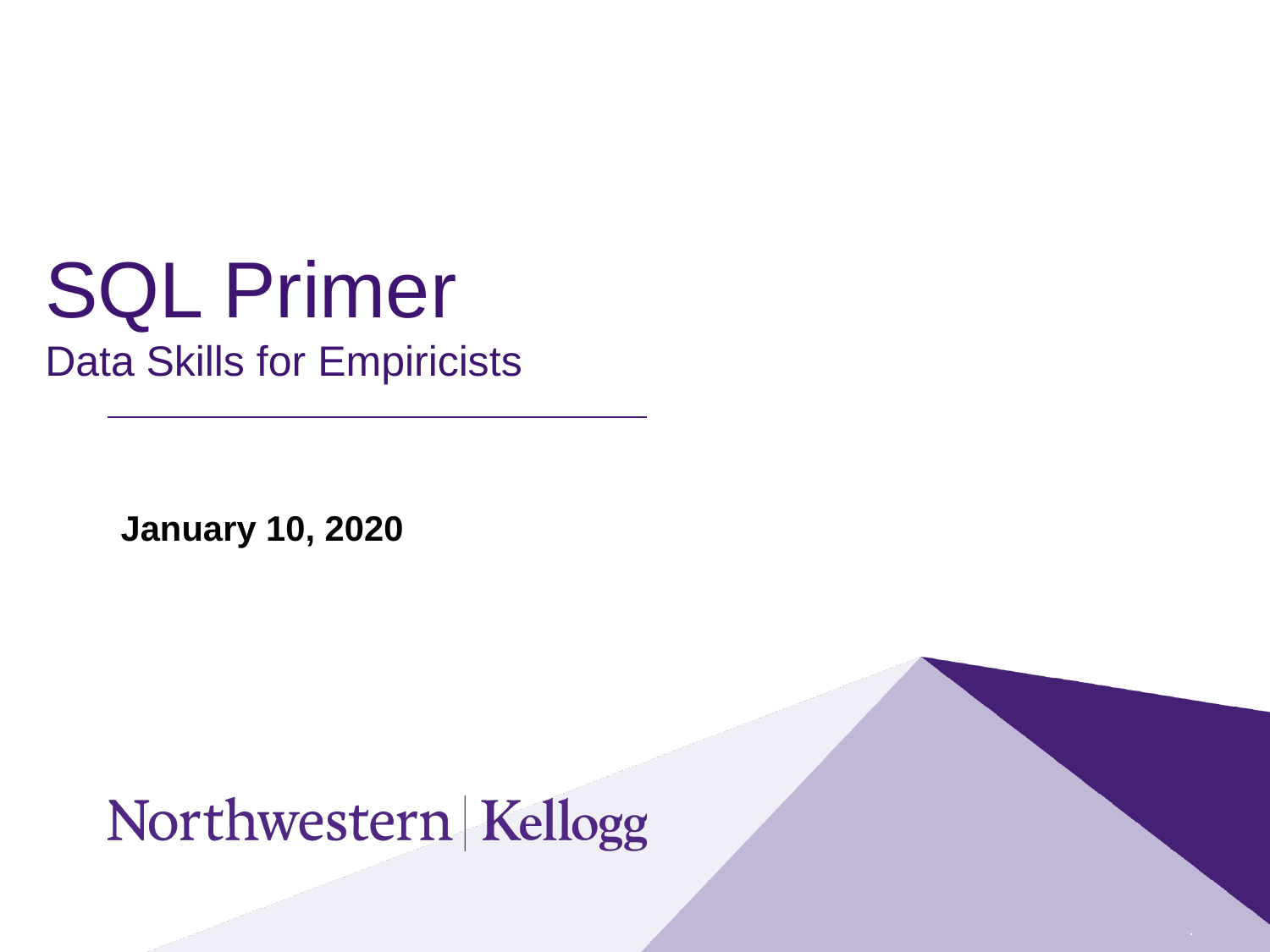

# SQL Primer Data Skills for Empiricists

January 10, 2020
.